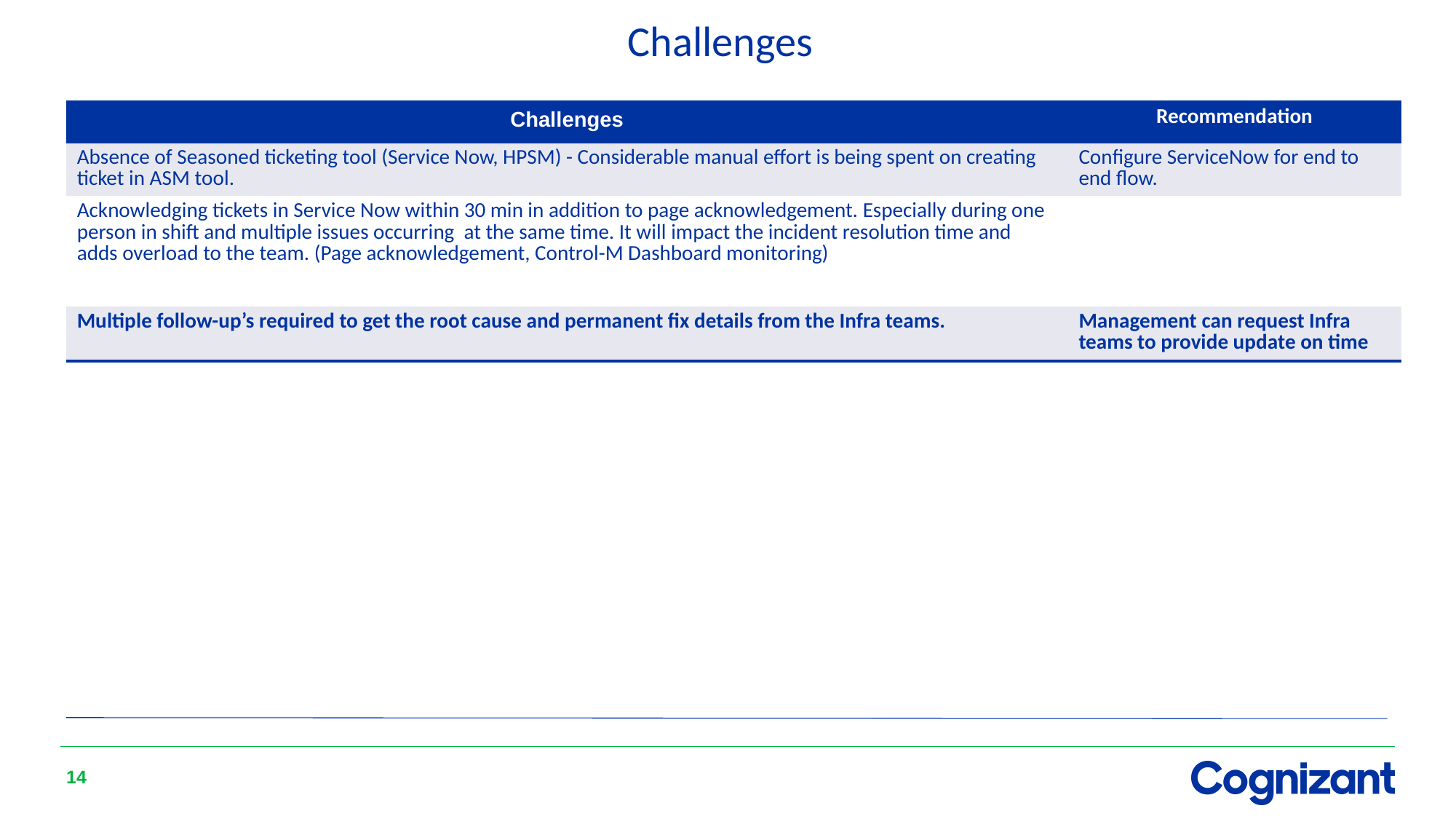

Challenges
| Challenges | Recommendation |
| --- | --- |
| Absence of Seasoned ticketing tool (Service Now, HPSM) - Considerable manual effort is being spent on creating ticket in ASM tool. | Configure ServiceNow for end to end flow. |
| Acknowledging tickets in Service Now within 30 min in addition to page acknowledgement. Especially during one person in shift and multiple issues occurring at the same time. It will impact the incident resolution time and adds overload to the team. (Page acknowledgement, Control-M Dashboard monitoring) |  |
| Multiple follow-up’s required to get the root cause and permanent fix details from the Infra teams. | Management can request Infra teams to provide update on time |
14